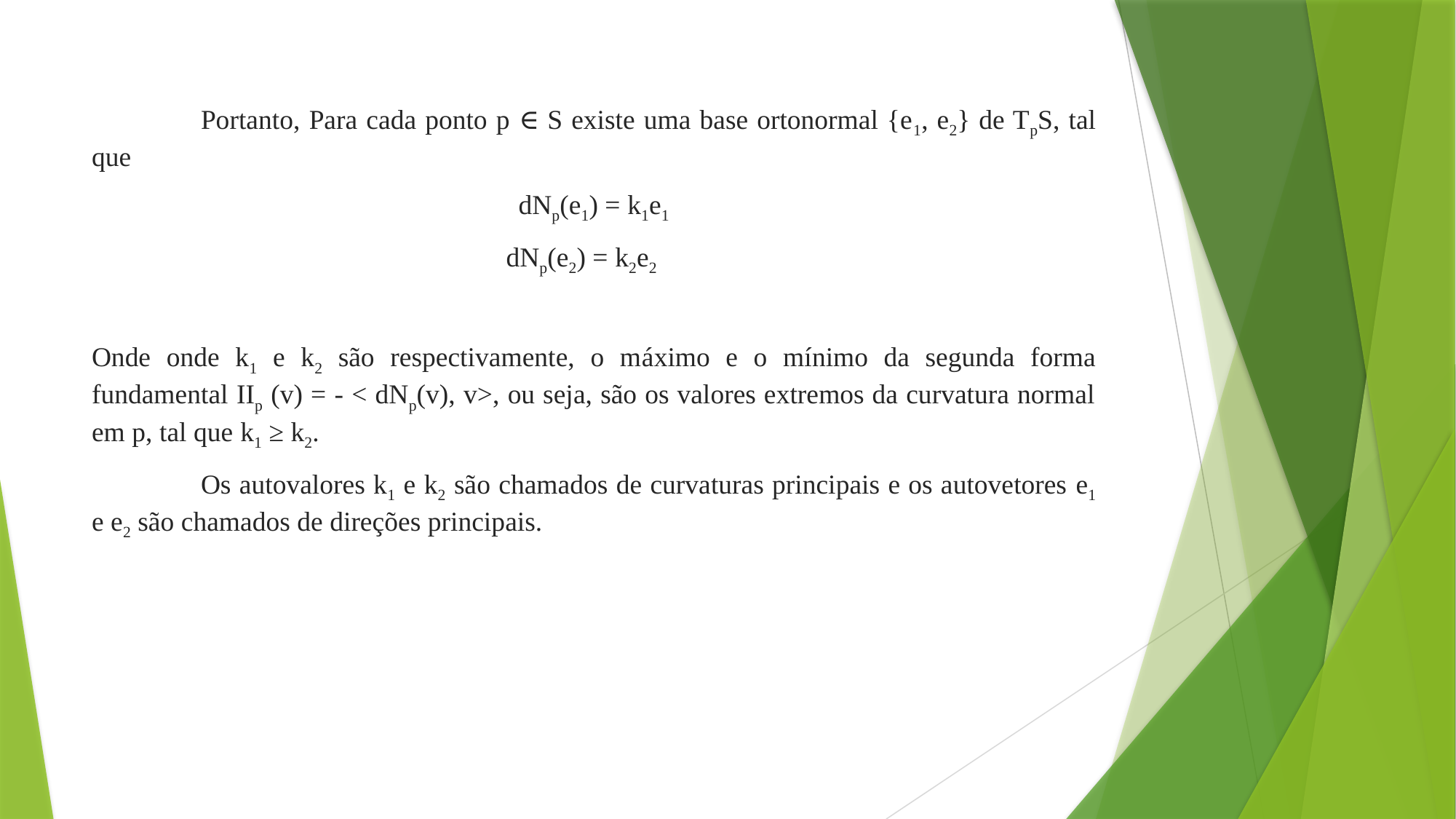

#
	Portanto, Para cada ponto p ∈ S existe uma base ortonormal {e1, e2} de TpS, tal que
dNp(e1) = k1e1
dNp(e2) = k2e2

Onde onde k1 e k2 são respectivamente, o máximo e o mínimo da segunda forma fundamental IIp (v) = - < dNp(v), v>, ou seja, são os valores extremos da curvatura normal em p, tal que k1 ≥ k2.
	Os autovalores k1 e k2 são chamados de curvaturas principais e os autovetores e1 e e2 são chamados de direções principais.